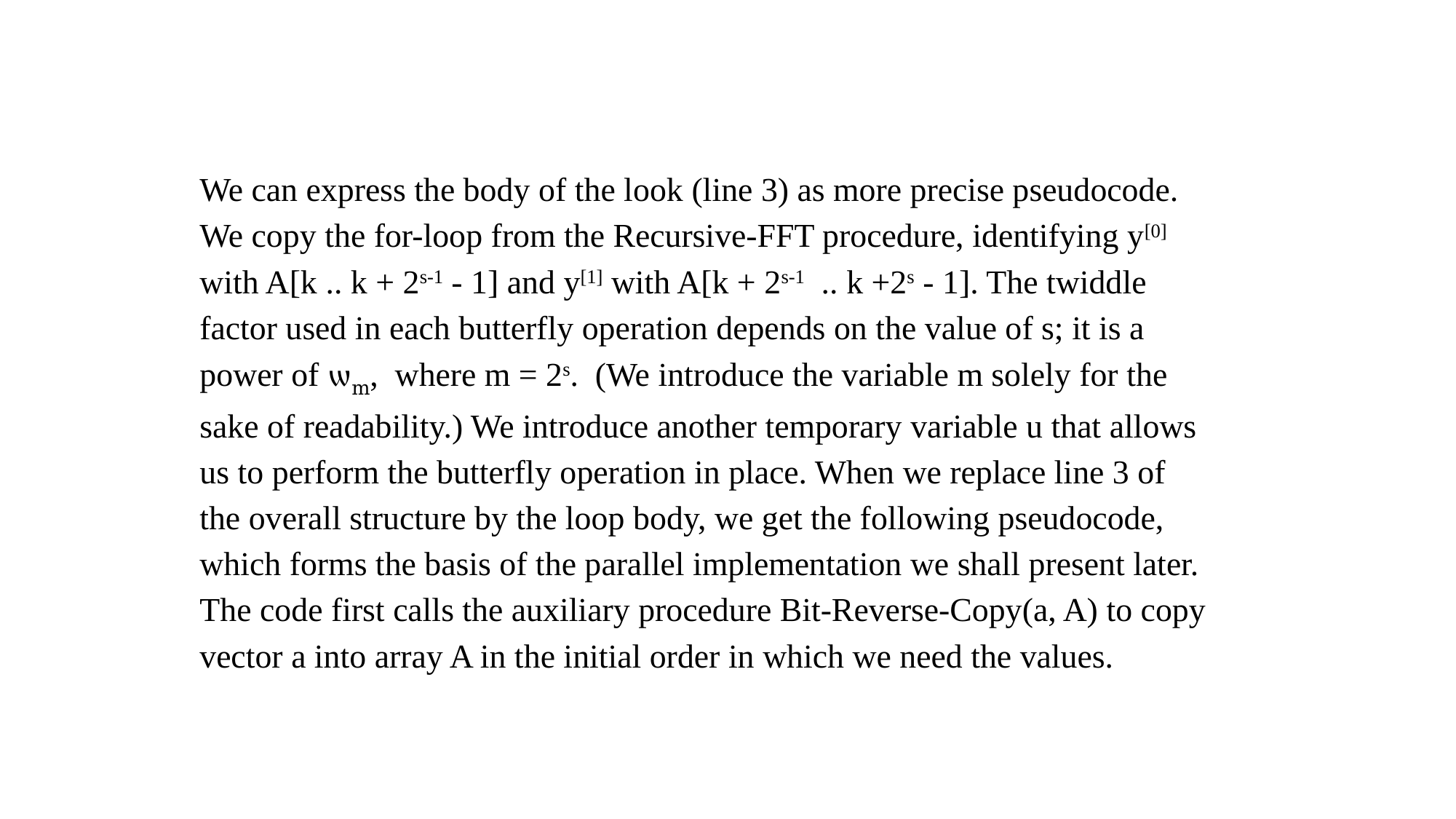

We can express the body of the look (line 3) as more precise pseudocode. We copy the for-loop from the Recursive-FFT procedure, identifying y[0] with A[k .. k + 2s-1 - 1] and y[1] with A[k + 2s-1  .. k +2s - 1]. The twiddle factor used in each butterfly operation depends on the value of s; it is a power of ѡm,  where m = 2s.  (We introduce the variable m solely for the sake of readability.) We introduce another temporary variable u that allows us to perform the butterfly operation in place. When we replace line 3 of the overall structure by the loop body, we get the following pseudocode, which forms the basis of the parallel implementation we shall present later. The code first calls the auxiliary procedure Bit-Reverse-Copy(a, A) to copy vector a into array A in the initial order in which we need the values.